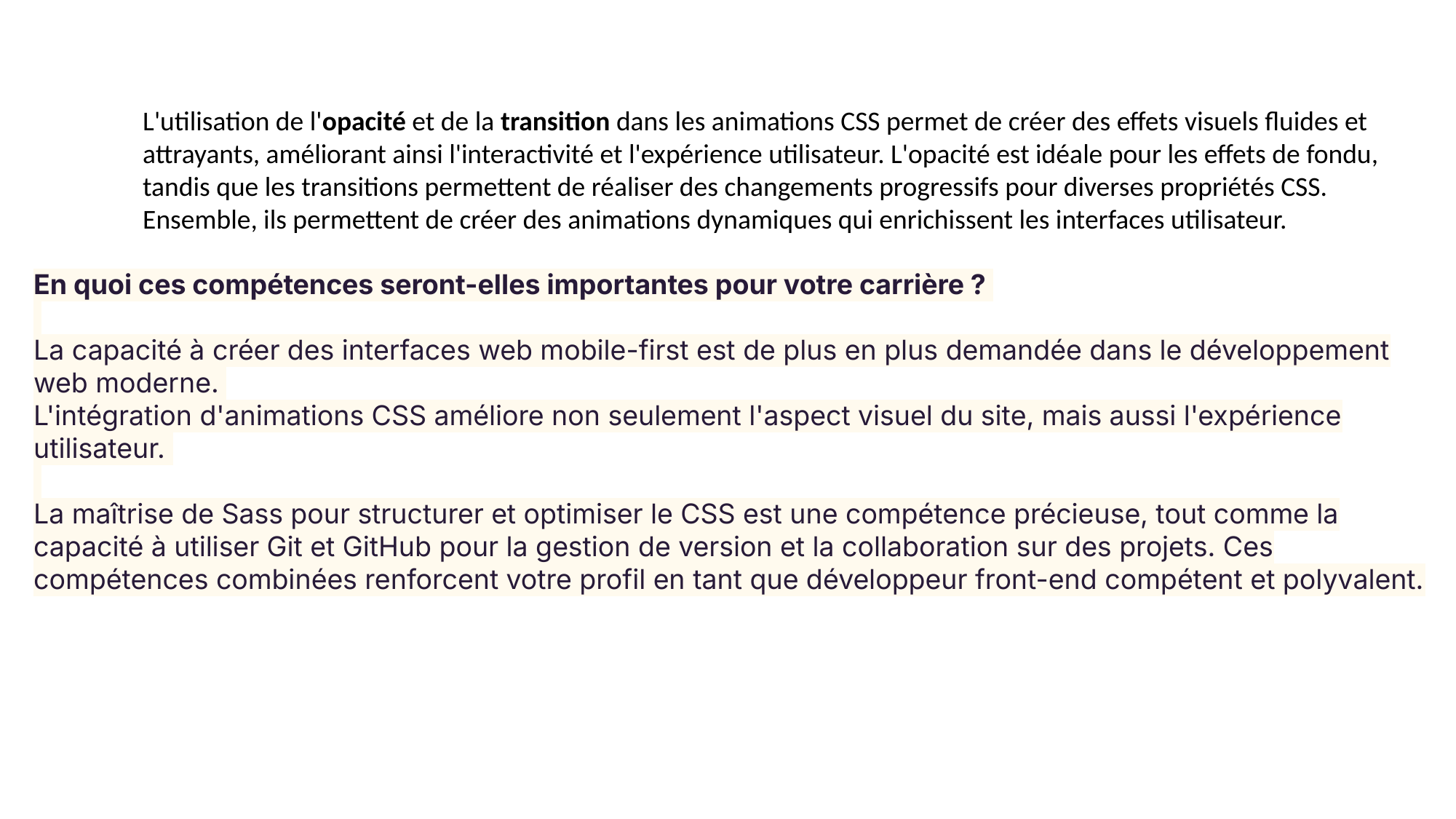

L'utilisation de l'opacité et de la transition dans les animations CSS permet de créer des effets visuels fluides et attrayants, améliorant ainsi l'interactivité et l'expérience utilisateur. L'opacité est idéale pour les effets de fondu, tandis que les transitions permettent de réaliser des changements progressifs pour diverses propriétés CSS. Ensemble, ils permettent de créer des animations dynamiques qui enrichissent les interfaces utilisateur.

En quoi ces compétences seront-elles importantes pour votre carrière ?

La capacité à créer des interfaces web mobile-first est de plus en plus demandée dans le développement web moderne.
L'intégration d'animations CSS améliore non seulement l'aspect visuel du site, mais aussi l'expérience utilisateur.

La maîtrise de Sass pour structurer et optimiser le CSS est une compétence précieuse, tout comme la capacité à utiliser Git et GitHub pour la gestion de version et la collaboration sur des projets. Ces compétences combinées renforcent votre profil en tant que développeur front-end compétent et polyvalent.